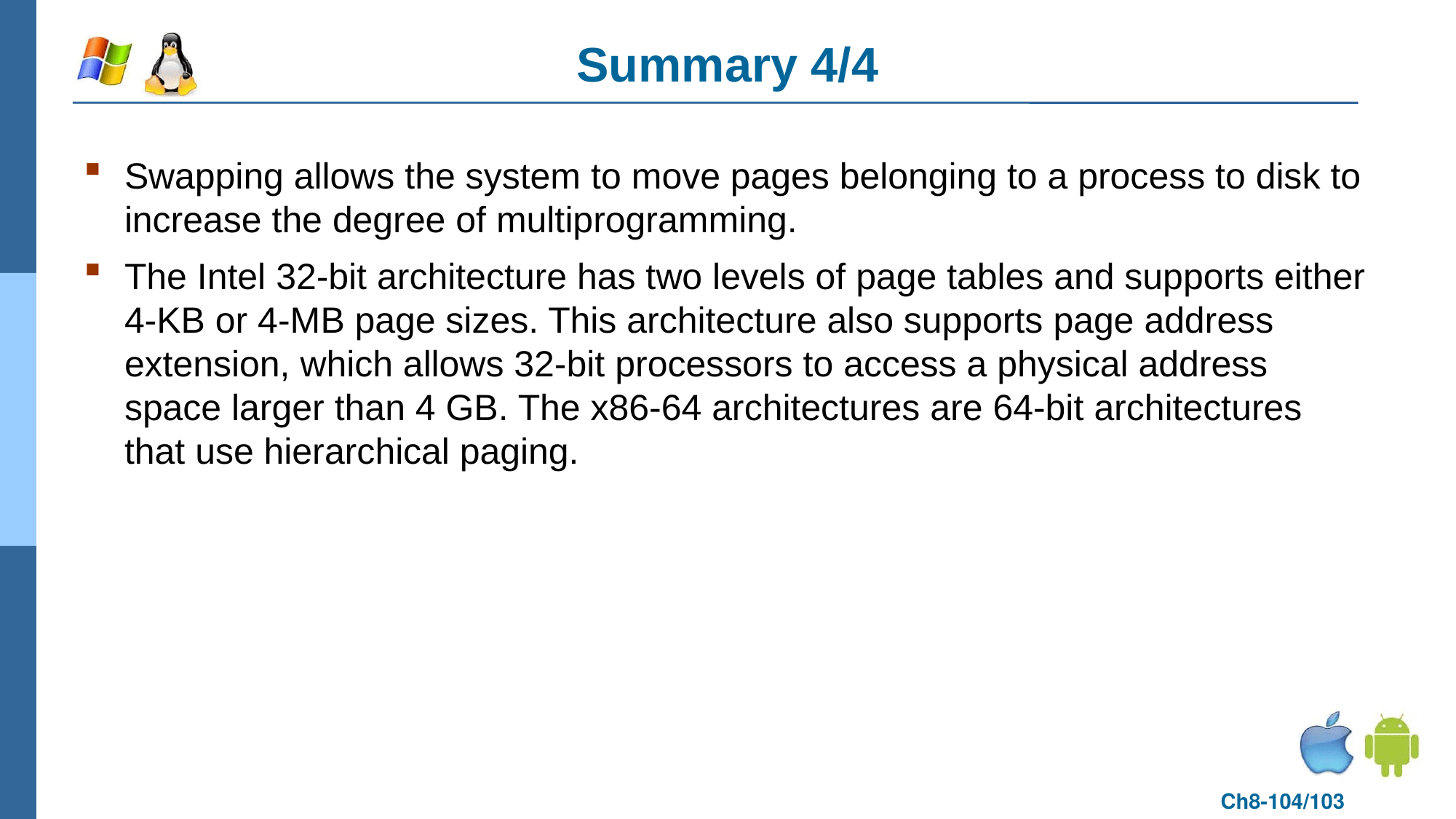

# Summary 4/4
Swapping allows the system to move pages belonging to a process to disk to increase the degree of multiprogramming.
The Intel 32-bit architecture has two levels of page tables and supports either 4-KB or 4-MB page sizes. This architecture also supports page address extension, which allows 32-bit processors to access a physical address space larger than 4 GB. The x86-64 architectures are 64-bit architectures that use hierarchical paging.